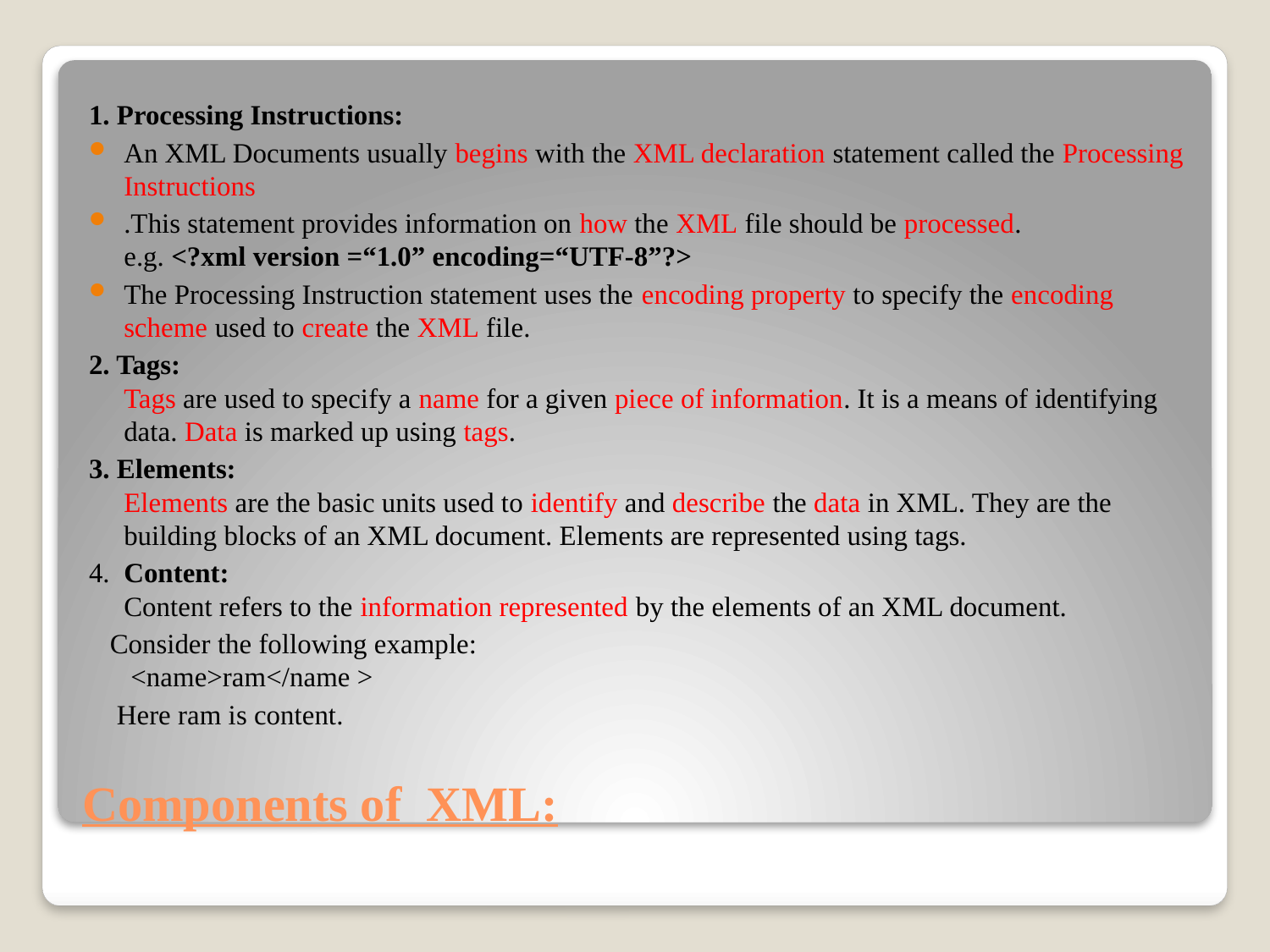

1. Processing Instructions:
An XML Documents usually begins with the XML declaration statement called the Processing Instructions
.This statement provides information on how the XML file should be processed.
e.g. <?xml version =“1.0” encoding=“UTF-8”?>
The Processing Instruction statement uses the encoding property to specify the encoding scheme used to create the XML file.
2. Tags:
Tags are used to specify a name for a given piece of information. It is a means of identifying data. Data is marked up using tags.
3. Elements:
Elements are the basic units used to identify and describe the data in XML. They are the building blocks of an XML document. Elements are represented using tags.
4.  Content:
Content refers to the information represented by the elements of an XML document.
   Consider the following example:  
 <name>ram</name >
    Here ram is content.

# Components of  XML: